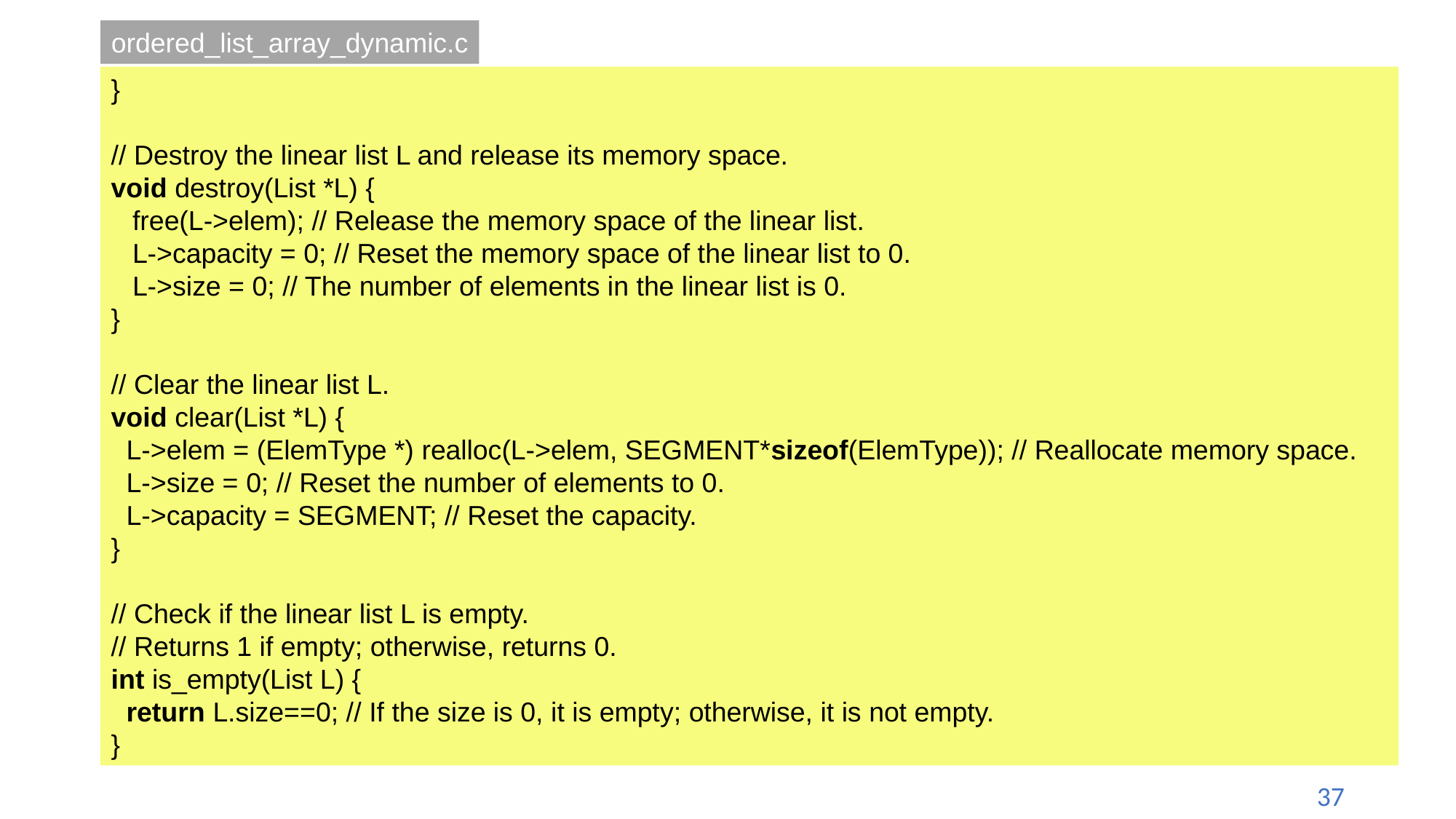

ordered_list_array_dynamic.c
}

// Destroy the linear list L and release its memory space.
void destroy(List *L) {
	free(L->elem); // Release the memory space of the linear list.
	L->capacity = 0; // Reset the memory space of the linear list to 0.
	L->size = 0; // The number of elements in the linear list is 0.
}

// Clear the linear list L.
void clear(List *L) {
  L->elem = (ElemType *) realloc(L->elem, SEGMENT*sizeof(ElemType)); // Reallocate memory space.
  L->size = 0; // Reset the number of elements to 0.
  L->capacity = SEGMENT; // Reset the capacity.
}

// Check if the linear list L is empty.
// Returns 1 if empty; otherwise, returns 0.
int is_empty(List L) {
  return L.size==0; // If the size is 0, it is empty; otherwise, it is not empty.
}